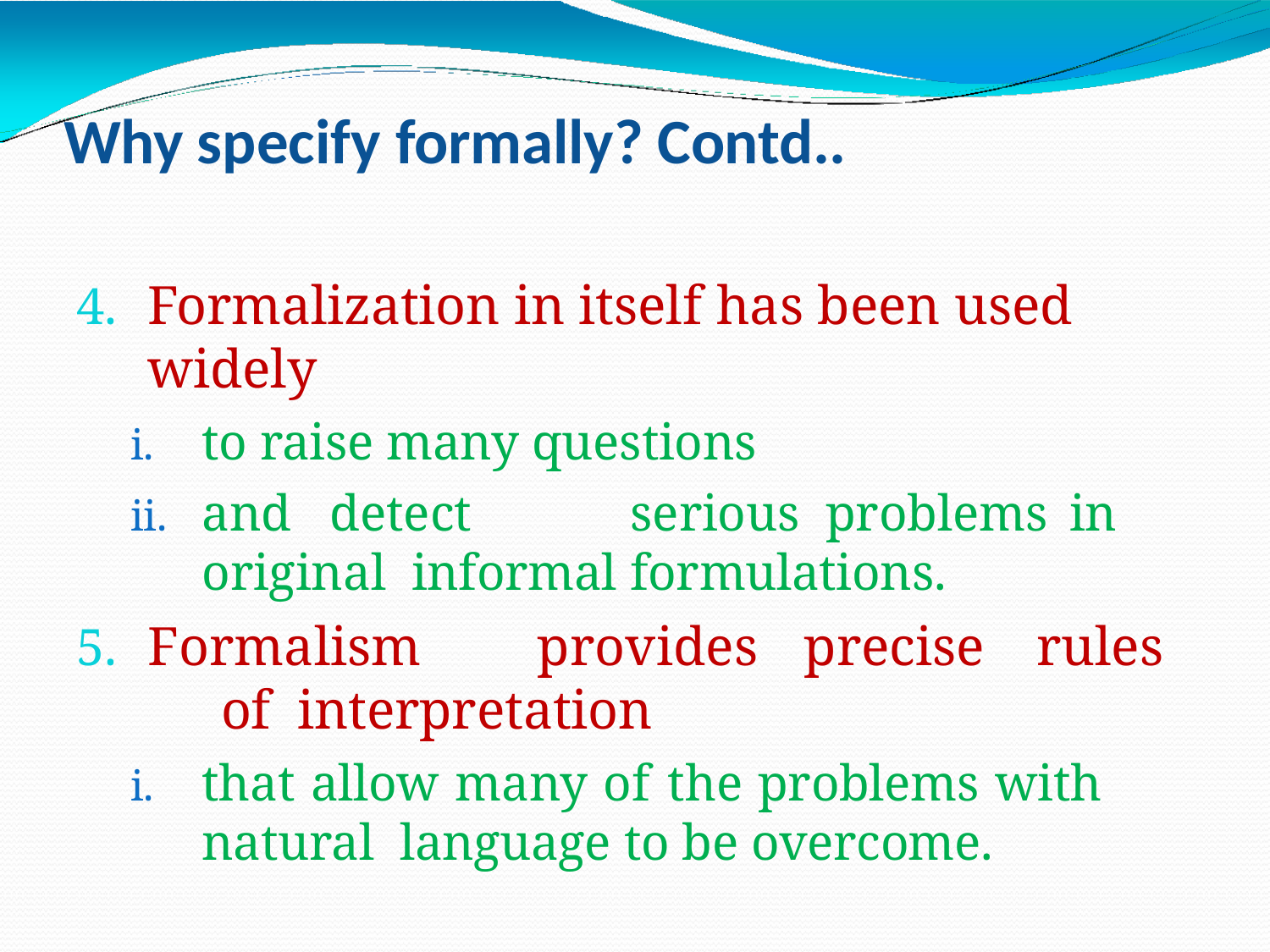

Why specify formally? Contd..
Formalization in itself has been used widely
to raise many questions
and	detect	serious	problems	in	original  informal formulations.
Formalism	provides	precise	rules	of  interpretation
that allow many of the problems with natural  language to be overcome.